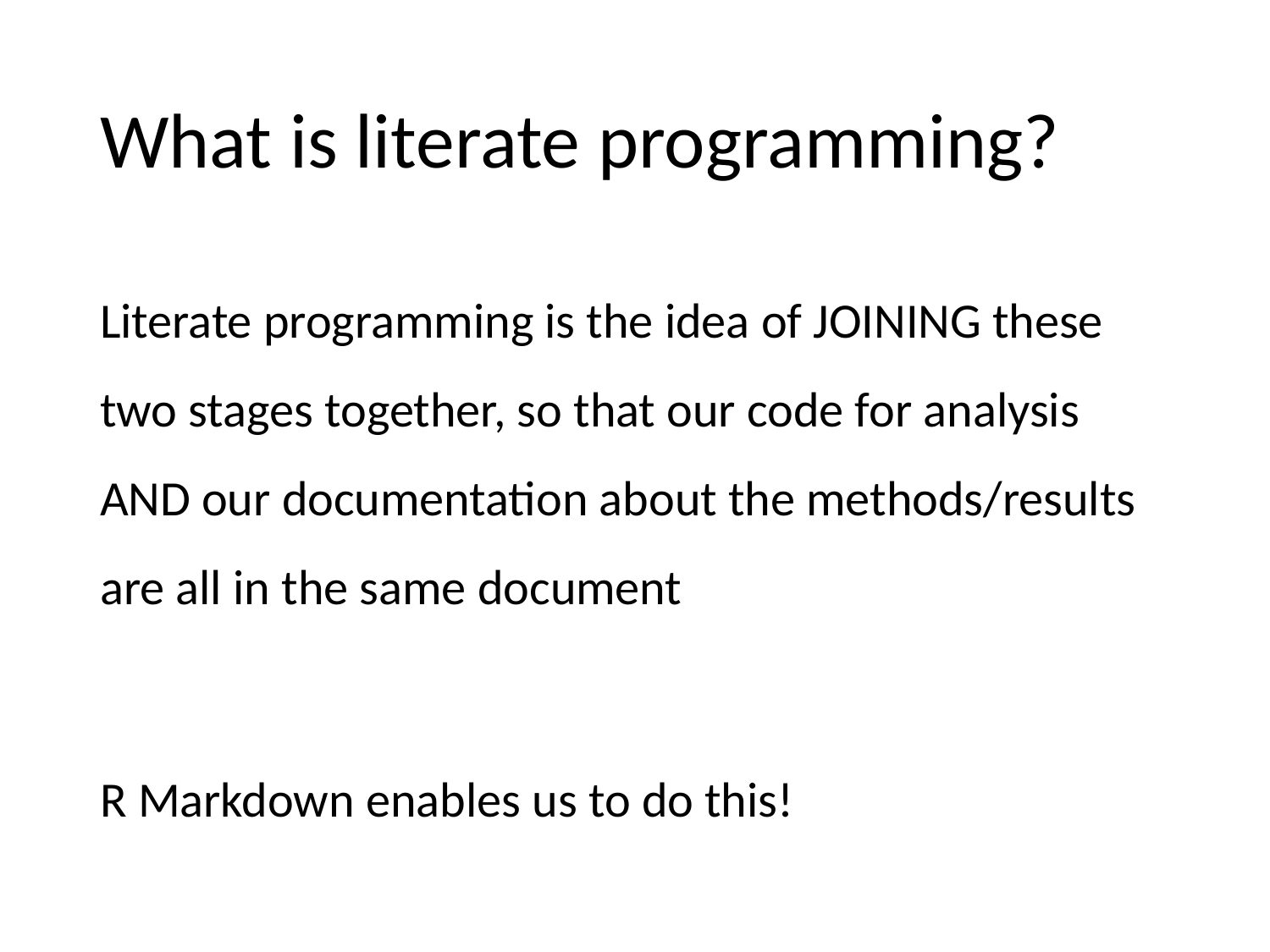

# What is literate programming?
Literate programming is the idea of JOINING these two stages together, so that our code for analysis AND our documentation about the methods/results are all in the same document

R Markdown enables us to do this!